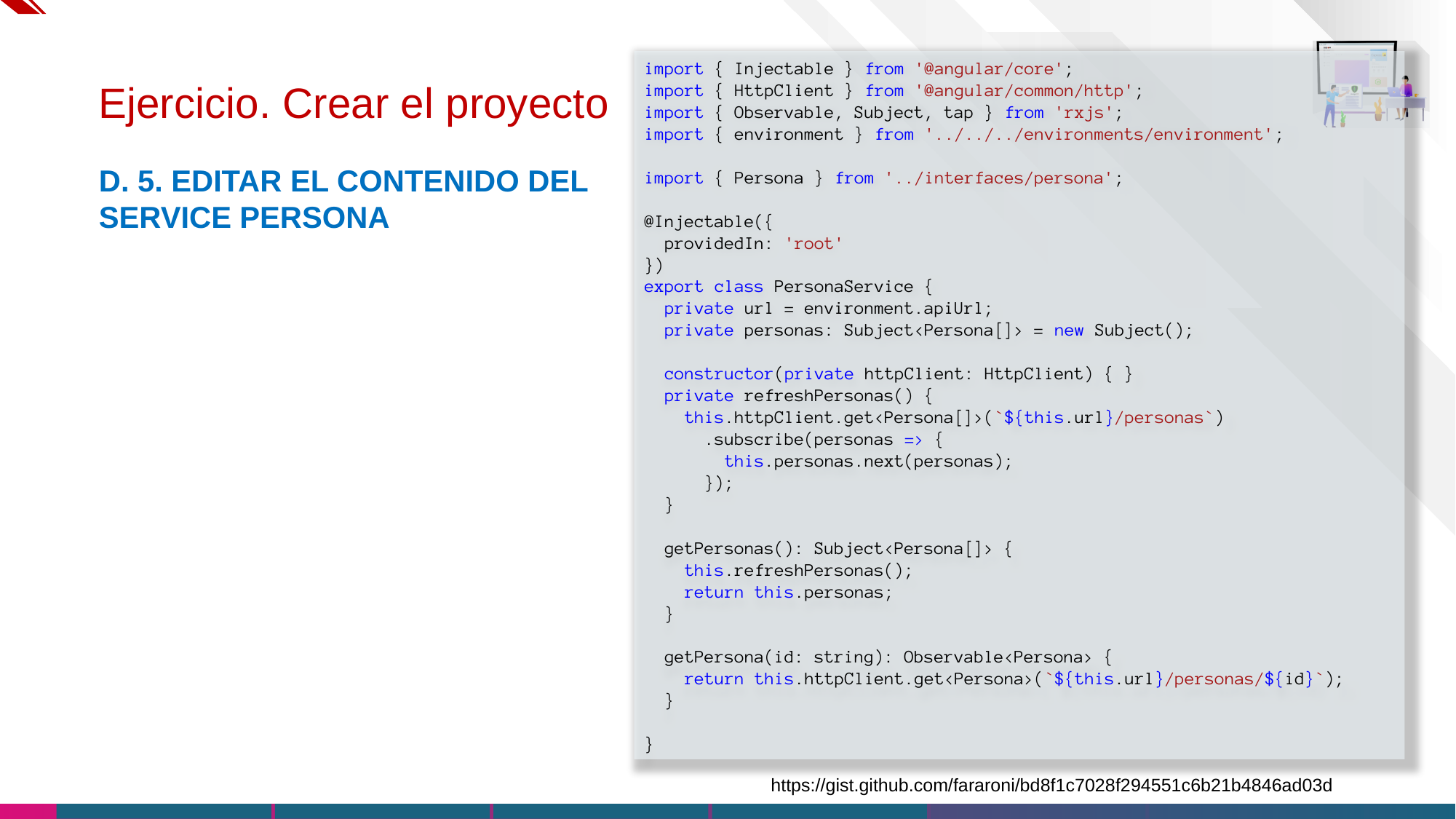

import { Injectable } from '@angular/core';
import { HttpClient } from '@angular/common/http';
import { Observable, Subject, tap } from 'rxjs';
import { environment } from '../../../environments/environment';
import { Persona } from '../interfaces/persona';
@Injectable({
  providedIn: 'root'
})
export class PersonaService {
  private url = environment.apiUrl;
  private personas: Subject<Persona[]> = new Subject();
  constructor(private httpClient: HttpClient) { }
  private refreshPersonas() {
    this.httpClient.get<Persona[]>(`${this.url}/personas`)
      .subscribe(personas => {
        this.personas.next(personas);
      });
  }

  getPersonas(): Subject<Persona[]> {
    this.refreshPersonas();
    return this.personas;
  }

  getPersona(id: string): Observable<Persona> {
    return this.httpClient.get<Persona>(`${this.url}/personas/${id}`);
  }

}
# Ejercicio. Crear el proyecto
D. 5. editar el contenido del SERVICE persona
https://gist.github.com/fararoni/bd8f1c7028f294551c6b21b4846ad03d